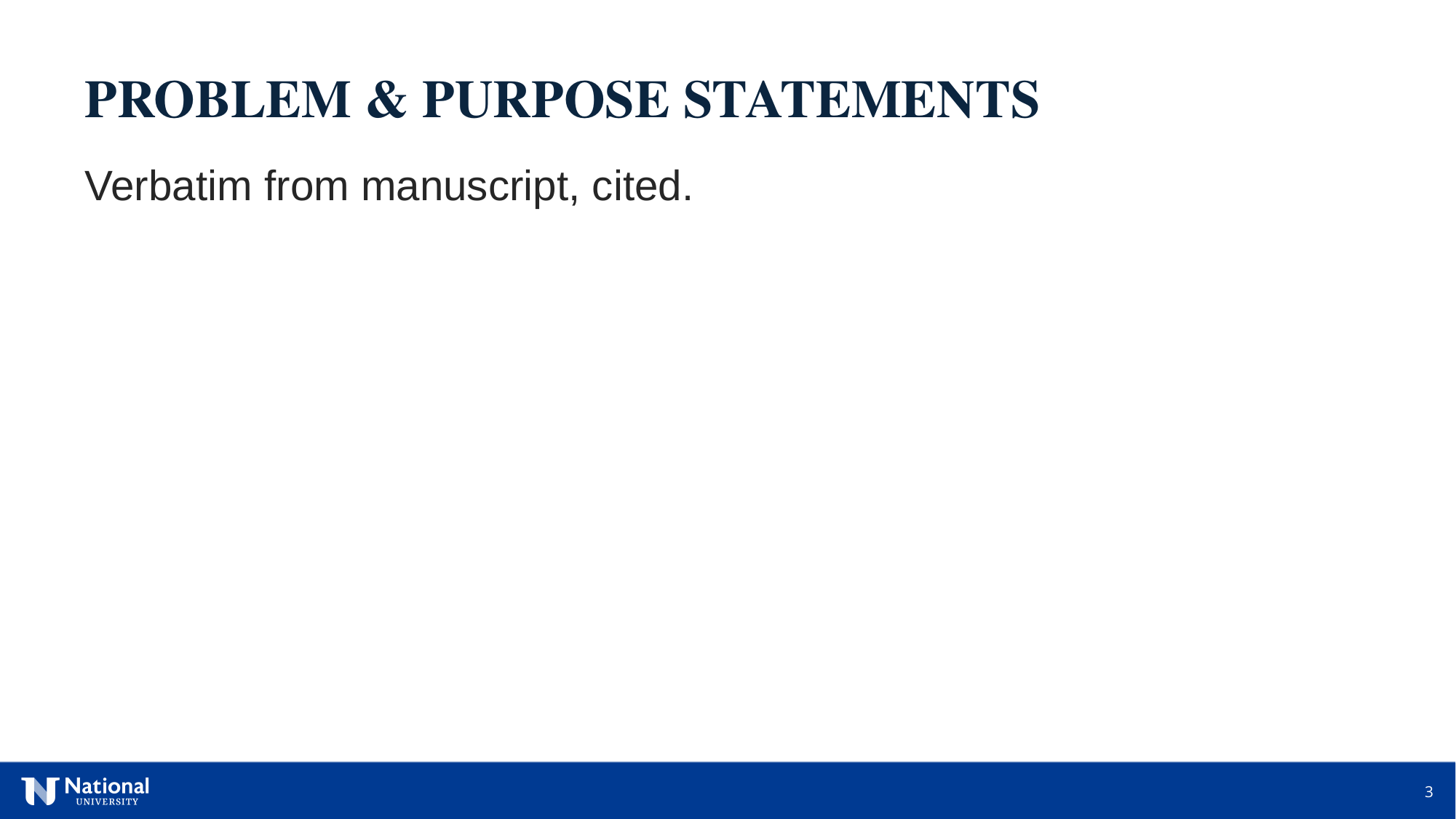

PROBLEM & PURPOSE STATEMENTS
Verbatim from manuscript, cited.